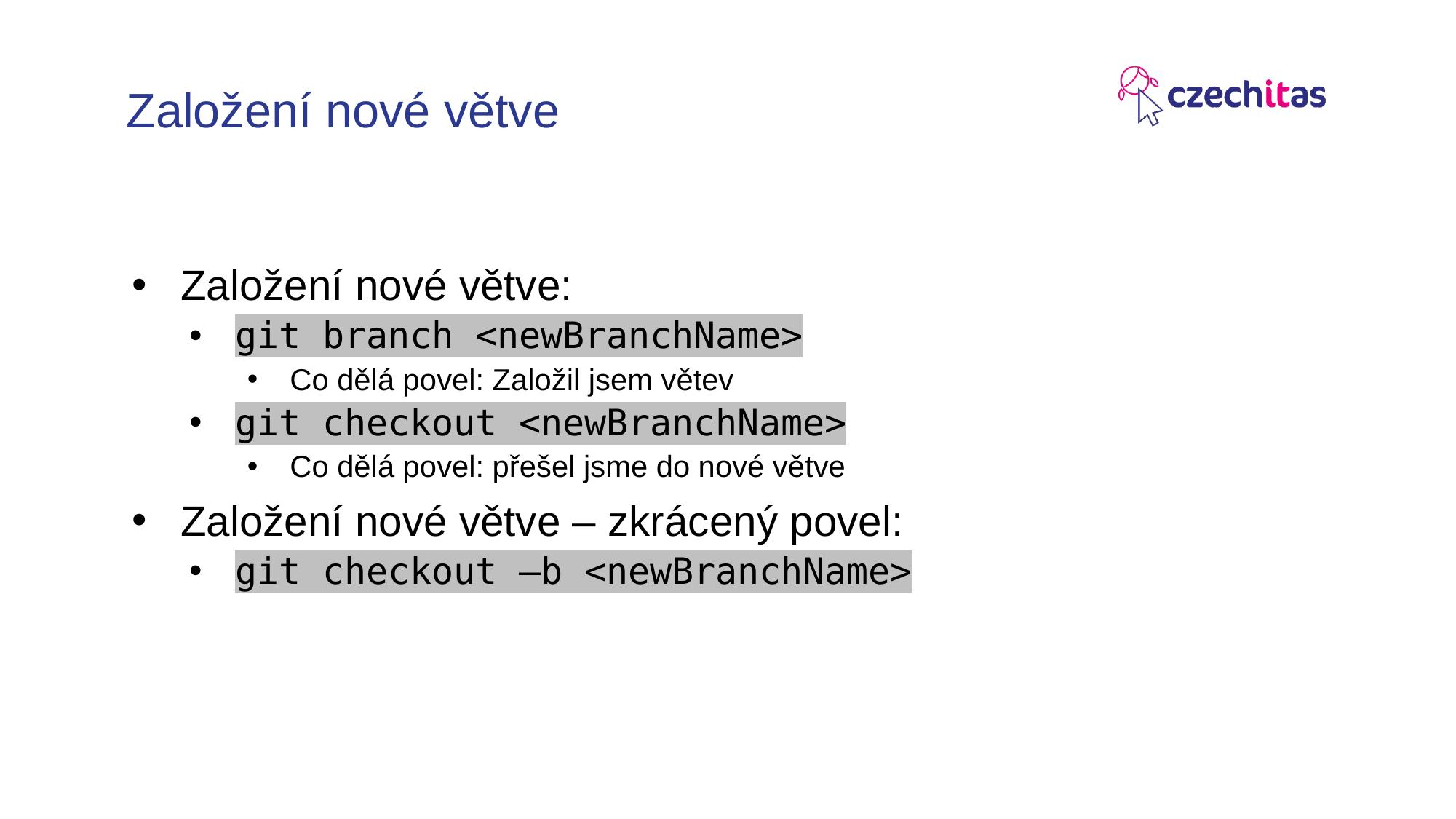

# Založení nové větve
Založení nové větve:
git branch <newBranchName>
Co dělá povel: Založil jsem větev
git checkout <newBranchName>
Co dělá povel: přešel jsme do nové větve
Založení nové větve – zkrácený povel:
git checkout –b <newBranchName>